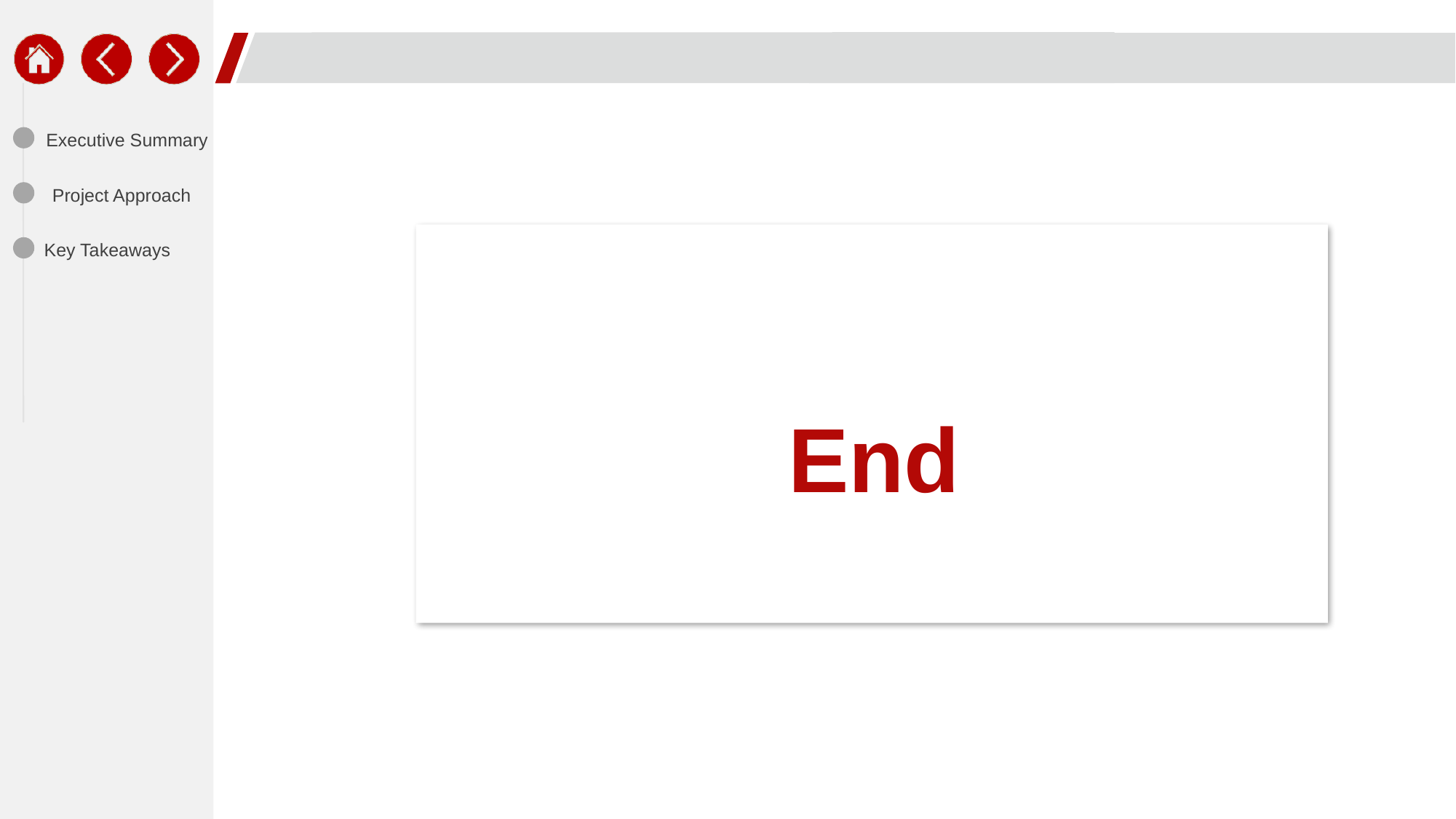

Executive Summary

Project Approach

End
Key Takeaways